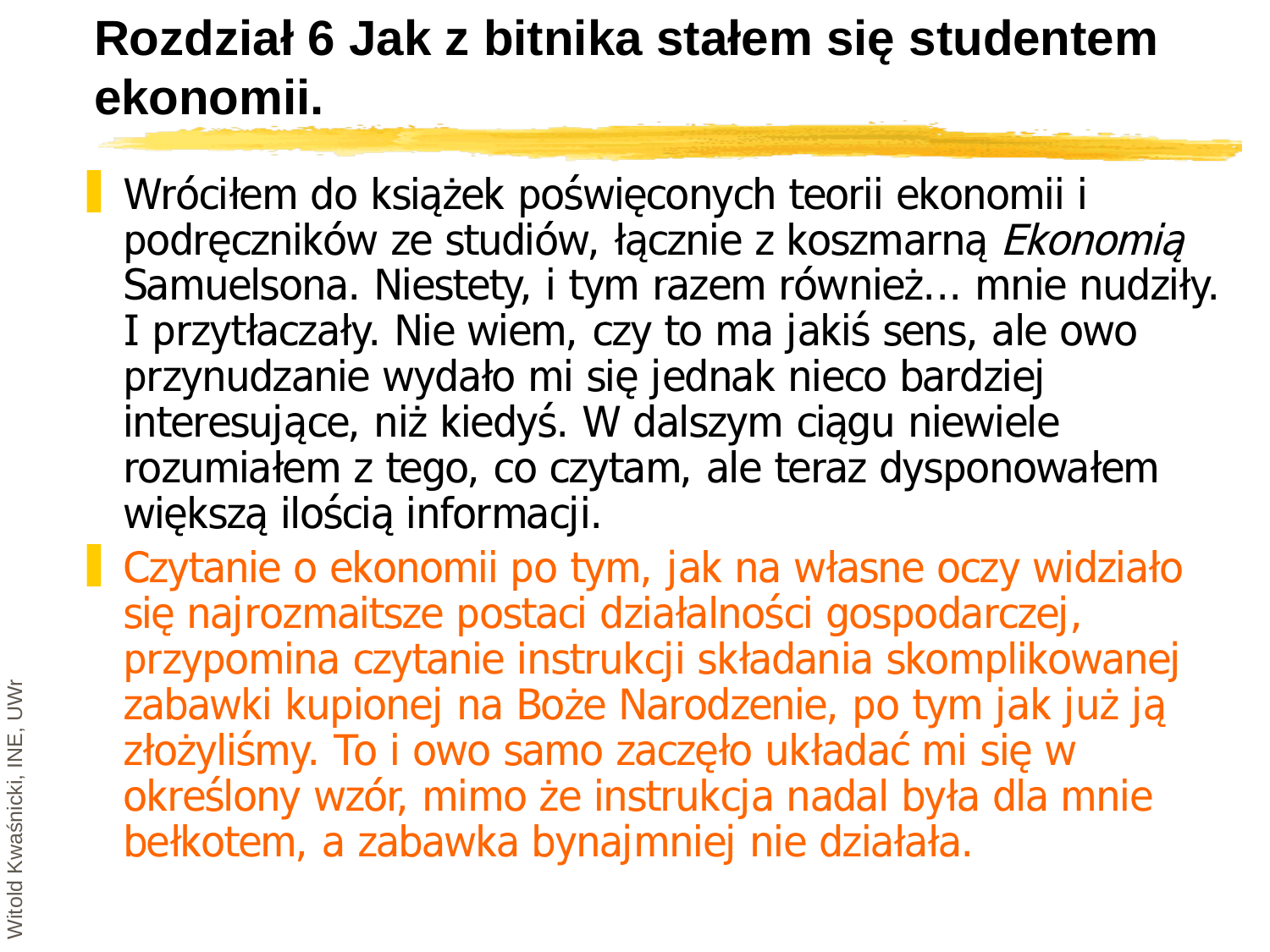

# Rozdział 6 Jak z bitnika stałem się studentem ekonomii.
Wróciłem do książek poświęconych teorii ekonomii i podręczników ze studiów, łącznie z koszmarną Ekonomią Samuelsona. Niestety, i tym razem również... mnie nudziły. I przytłaczały. Nie wiem, czy to ma jakiś sens, ale owo przynudzanie wydało mi się jednak nieco bardziej interesujące, niż kiedyś. W dalszym ciągu niewiele rozumiałem z tego, co czytam, ale teraz dysponowałem większą ilością informacji.
Czytanie o ekonomii po tym, jak na własne oczy widziało się najrozmaitsze postaci działalności gospodarczej, przypomina czytanie instrukcji składania skomplikowanej zabawki kupionej na Boże Narodzenie, po tym jak już ją złożyliśmy. To i owo samo zaczęło układać mi się w określony wzór, mimo że instrukcja nadal była dla mnie bełkotem, a zabawka bynajmniej nie działała.
Witold Kwaśnicki, INE, UWr